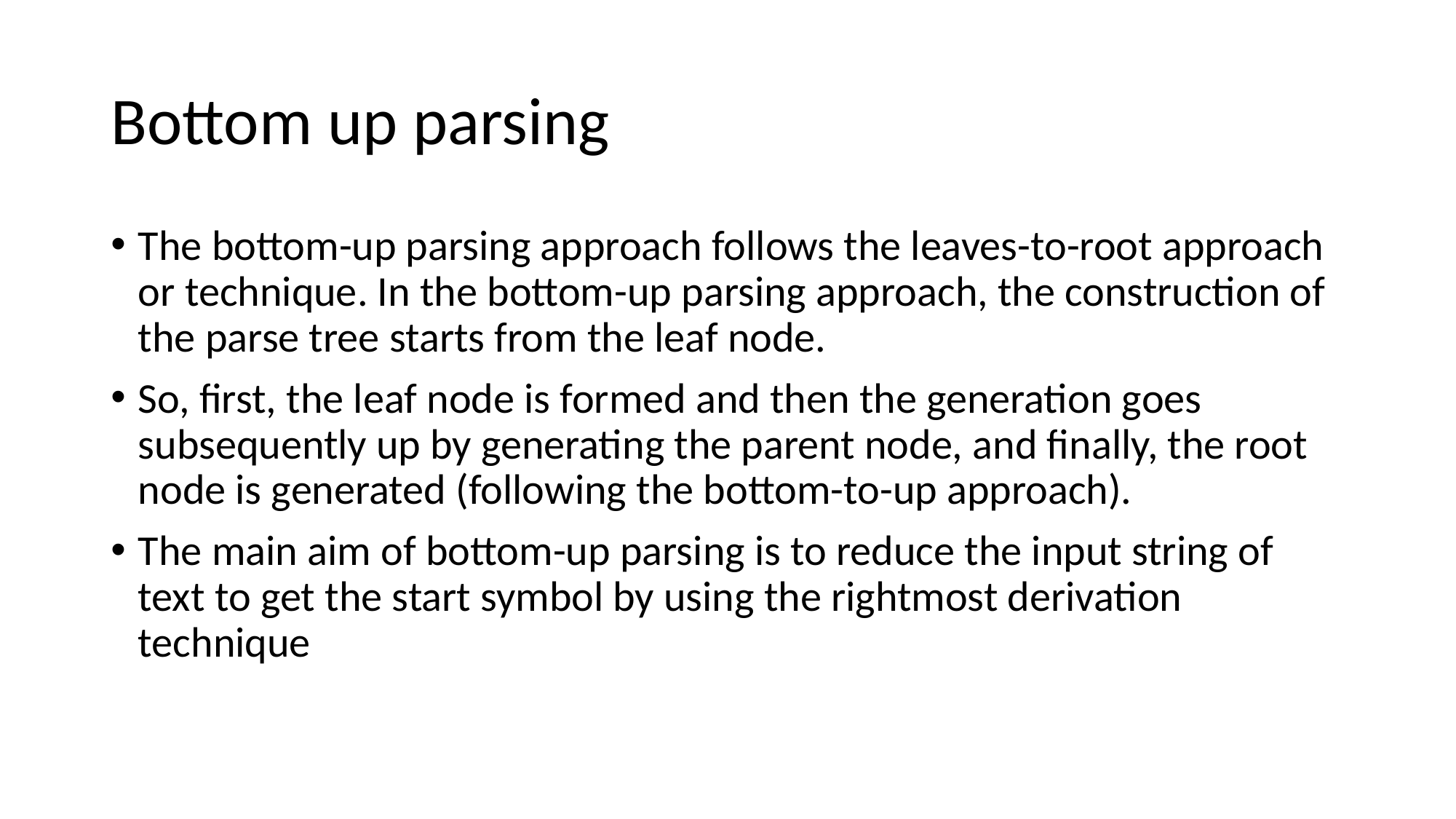

# Bottom up parsing
The bottom-up parsing approach follows the leaves-to-root approach or technique. In the bottom-up parsing approach, the construction of the parse tree starts from the leaf node.
So, first, the leaf node is formed and then the generation goes subsequently up by generating the parent node, and finally, the root node is generated (following the bottom-to-up approach).
The main aim of bottom-up parsing is to reduce the input string of text to get the start symbol by using the rightmost derivation technique